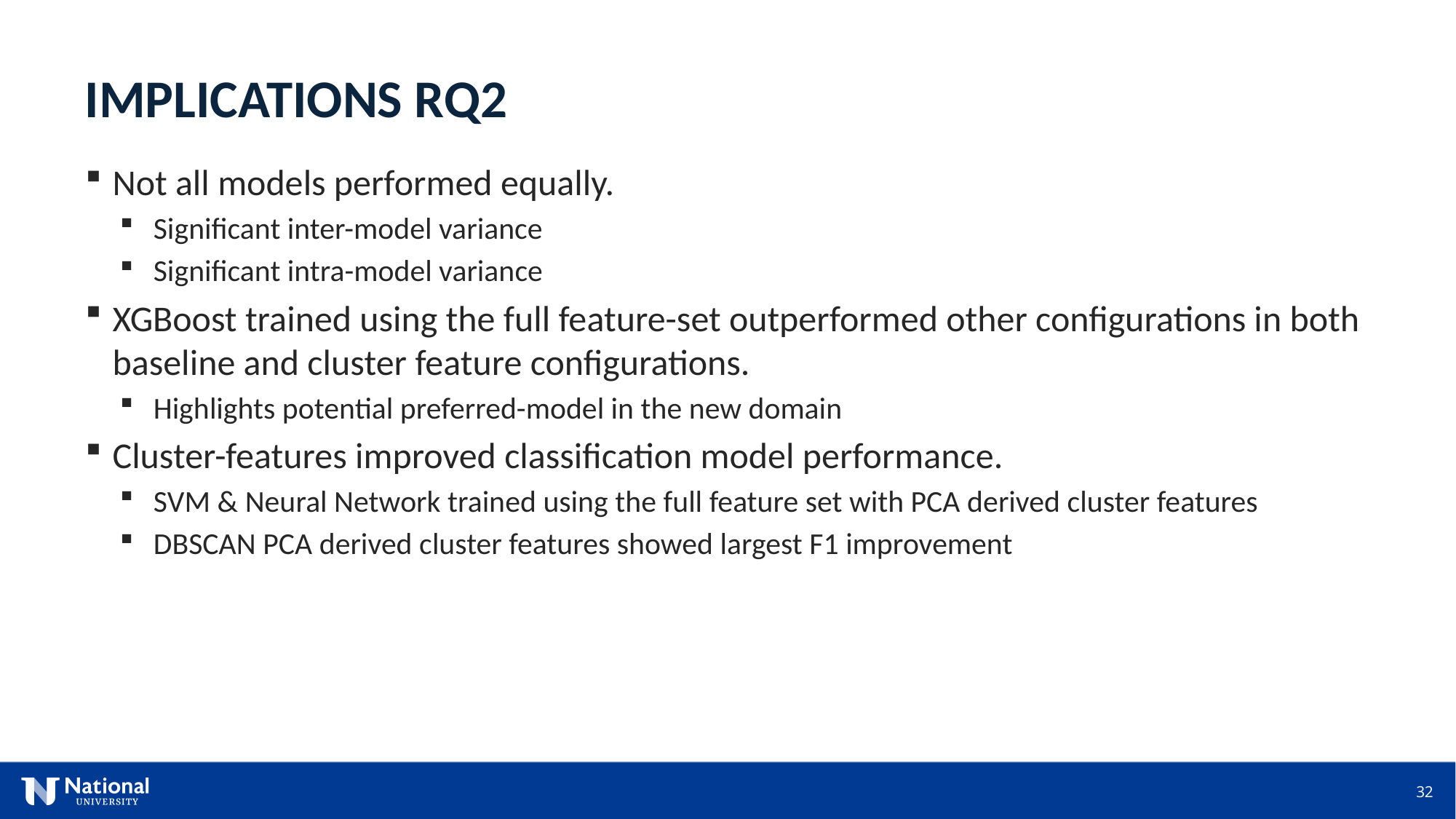

IMPLICATIONS RQ2
Not all models performed equally.
Significant inter-model variance
Significant intra-model variance
XGBoost trained using the full feature-set outperformed other configurations in both baseline and cluster feature configurations.
Highlights potential preferred-model in the new domain
Cluster-features improved classification model performance.
SVM & Neural Network trained using the full feature set with PCA derived cluster features
DBSCAN PCA derived cluster features showed largest F1 improvement